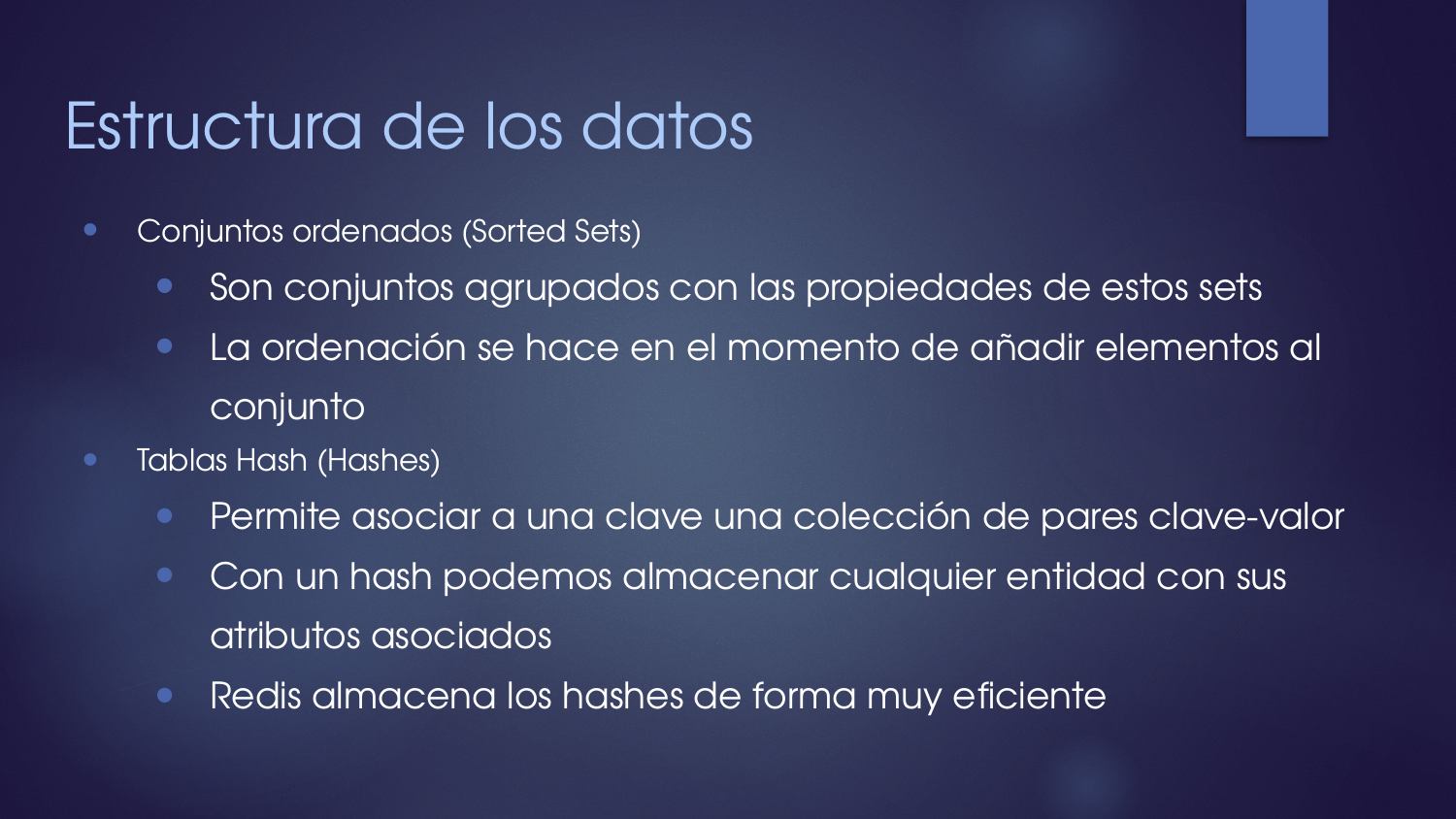

# Estructura de los datos
Conjuntos ordenados (Sorted Sets)
Son conjuntos agrupados con las propiedades de estos sets
La ordenación se hace en el momento de añadir elementos al conjunto
Tablas Hash (Hashes)
Permite asociar a una clave una colección de pares clave-valor
Con un hash podemos almacenar cualquier entidad con sus atributos asociados
Redis almacena los hashes de forma muy eficiente